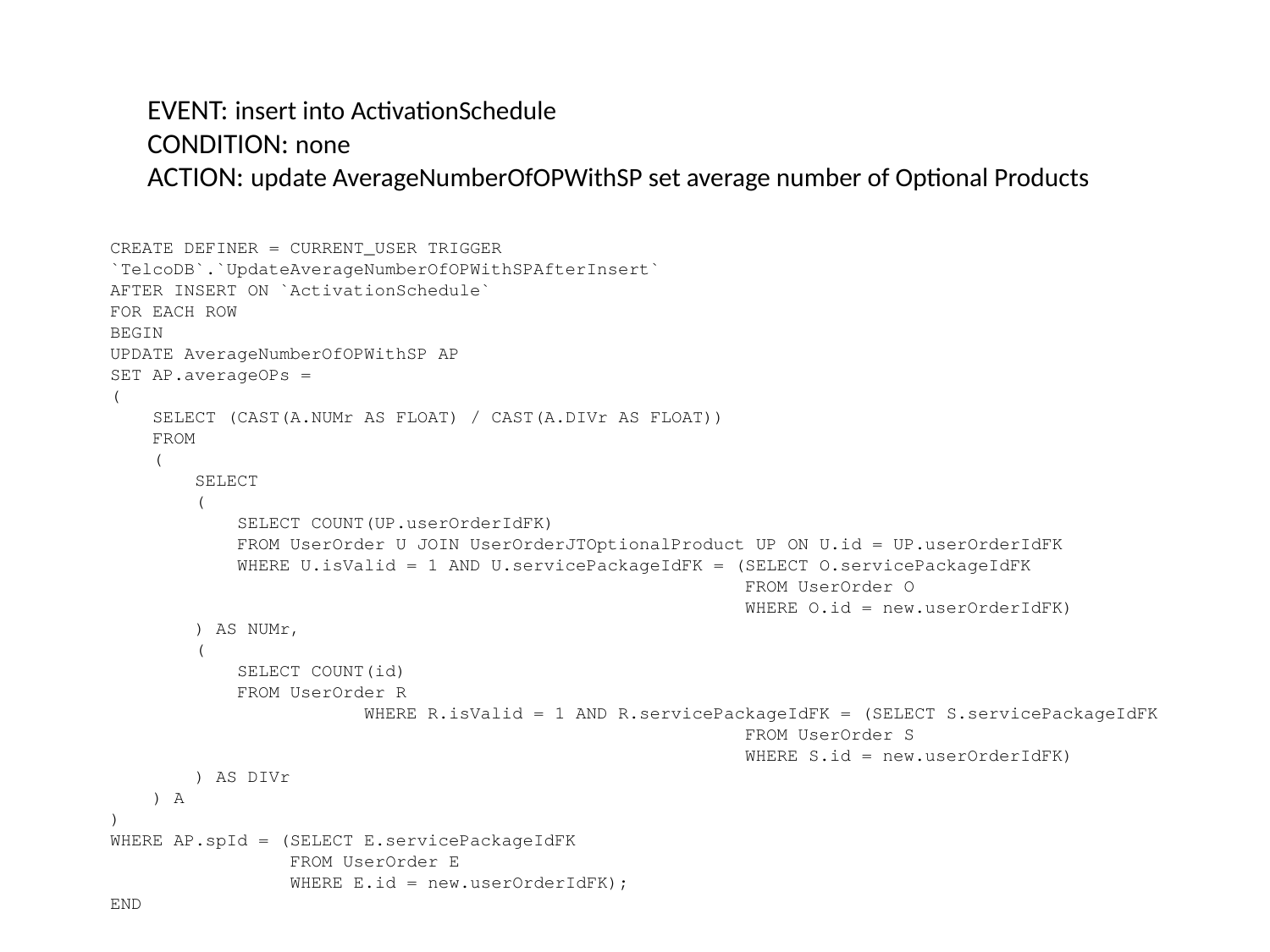

EVENT: insert into ActivationSchedule
CONDITION: none
ACTION: update AverageNumberOfOPWithSP set average number of Optional Products
CREATE DEFINER = CURRENT_USER TRIGGER
`TelcoDB`.`UpdateAverageNumberOfOPWithSPAfterInsert`
AFTER INSERT ON `ActivationSchedule`
FOR EACH ROW
BEGIN
UPDATE AverageNumberOfOPWithSP AP
SET AP.averageOPs =
(
    SELECT (CAST(A.NUMr AS FLOAT) / CAST(A.DIVr AS FLOAT))
    FROM
    (
        SELECT
        (
            SELECT COUNT(UP.userOrderIdFK)
            FROM UserOrder U JOIN UserOrderJTOptionalProduct UP ON U.id = UP.userOrderIdFK
            WHERE U.isValid = 1 AND U.servicePackageIdFK = (SELECT O.servicePackageIdFK
                                                            FROM UserOrder O
                                                            WHERE O.id = new.userOrderIdFK)
        ) AS NUMr,
        (
            SELECT COUNT(id)
            FROM UserOrder R
		WHERE R.isValid = 1 AND R.servicePackageIdFK = (SELECT S.servicePackageIdFK
                                                            FROM UserOrder S
                                                            WHERE S.id = new.userOrderIdFK)
        ) AS DIVr
    ) A
)
WHERE AP.spId = (SELECT E.servicePackageIdFK
                 FROM UserOrder E
                 WHERE E.id = new.userOrderIdFK);
END